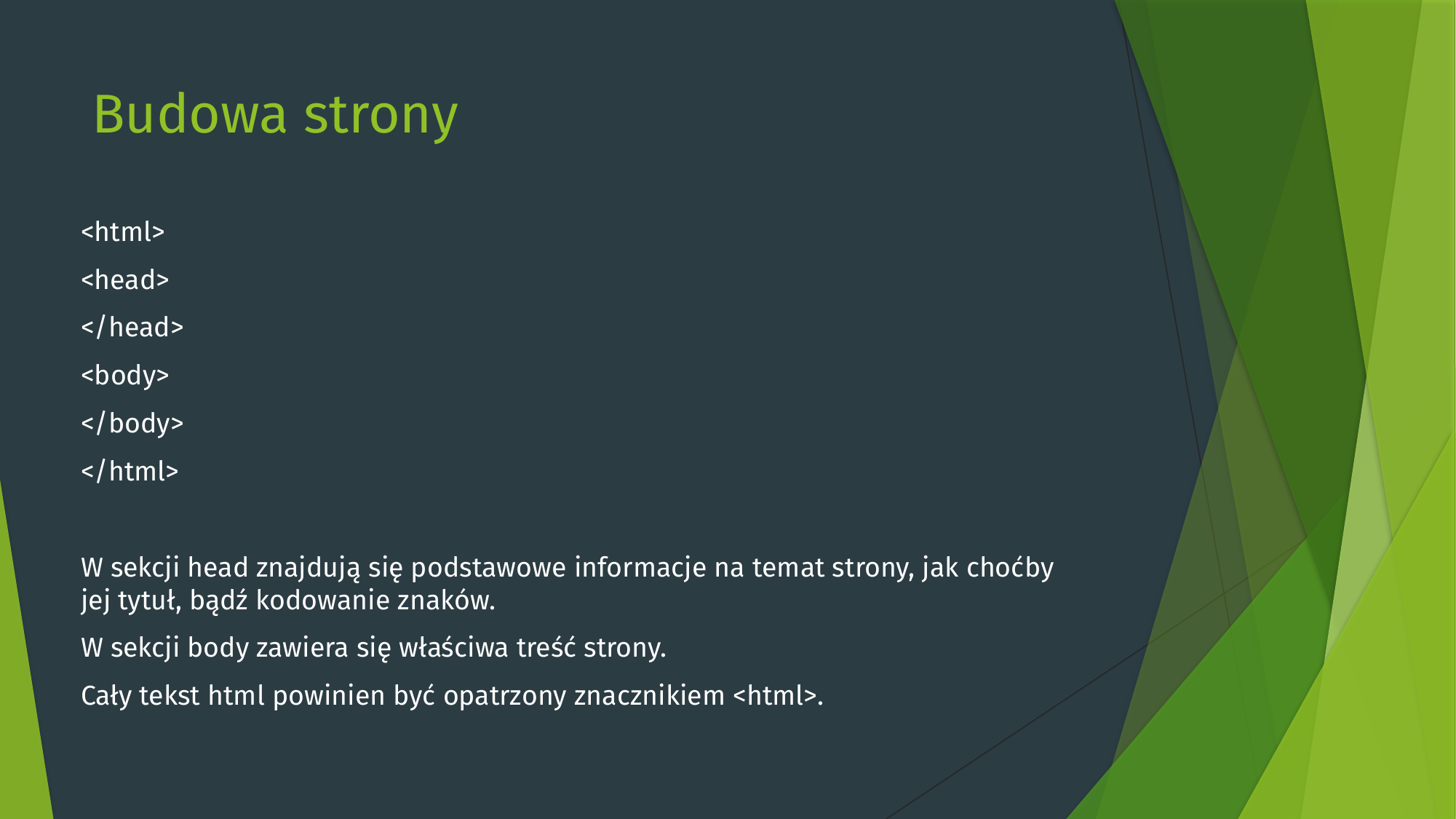

# Budowa strony
<html>
<head>
</head>
<body>
</body>
</html>

W sekcji head znajdują się podstawowe informacje na temat strony, jak choćby jej tytuł, bądź kodowanie znaków.
W sekcji body zawiera się właściwa treść strony.
Cały tekst html powinien być opatrzony znacznikiem <html>.